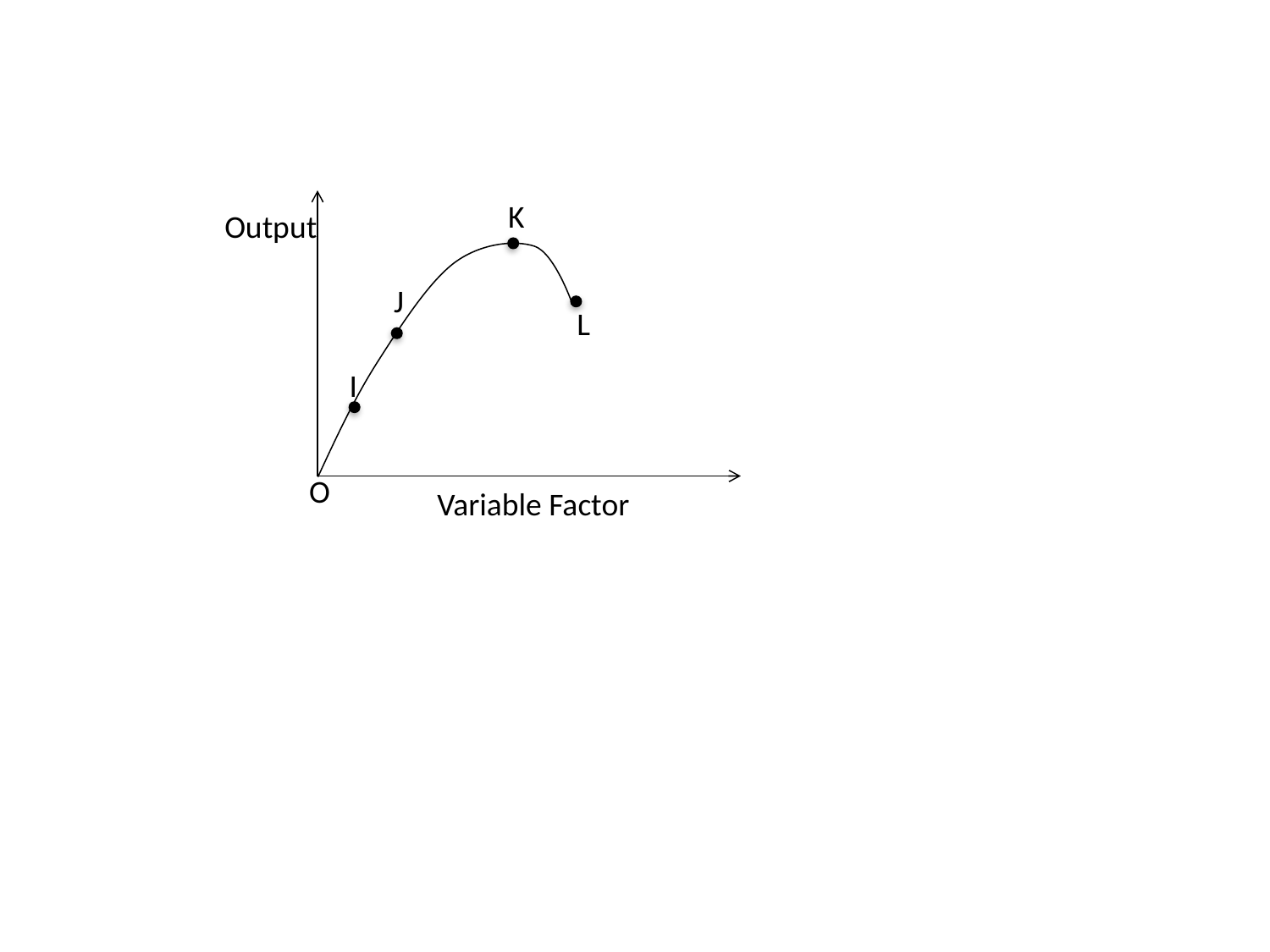

K
Output

J

L

I

O
Variable Factor